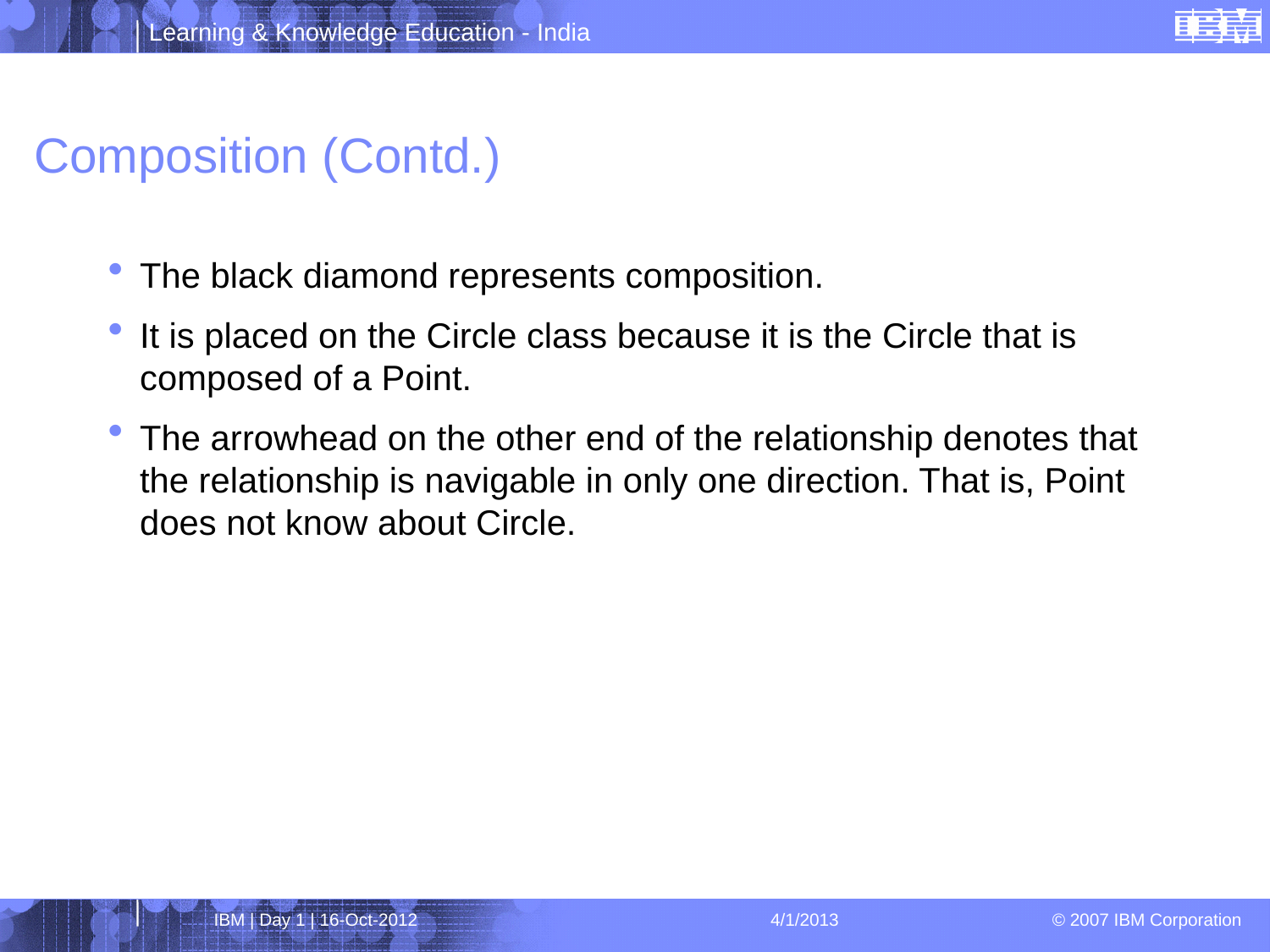

# Composition (Contd.)
The black diamond represents composition.
It is placed on the Circle class because it is the Circle that is composed of a Point.
The arrowhead on the other end of the relationship denotes that the relationship is navigable in only one direction. That is, Point does not know about Circle.

IBM | Day 1 | 16-Oct-2012
4/1/2013